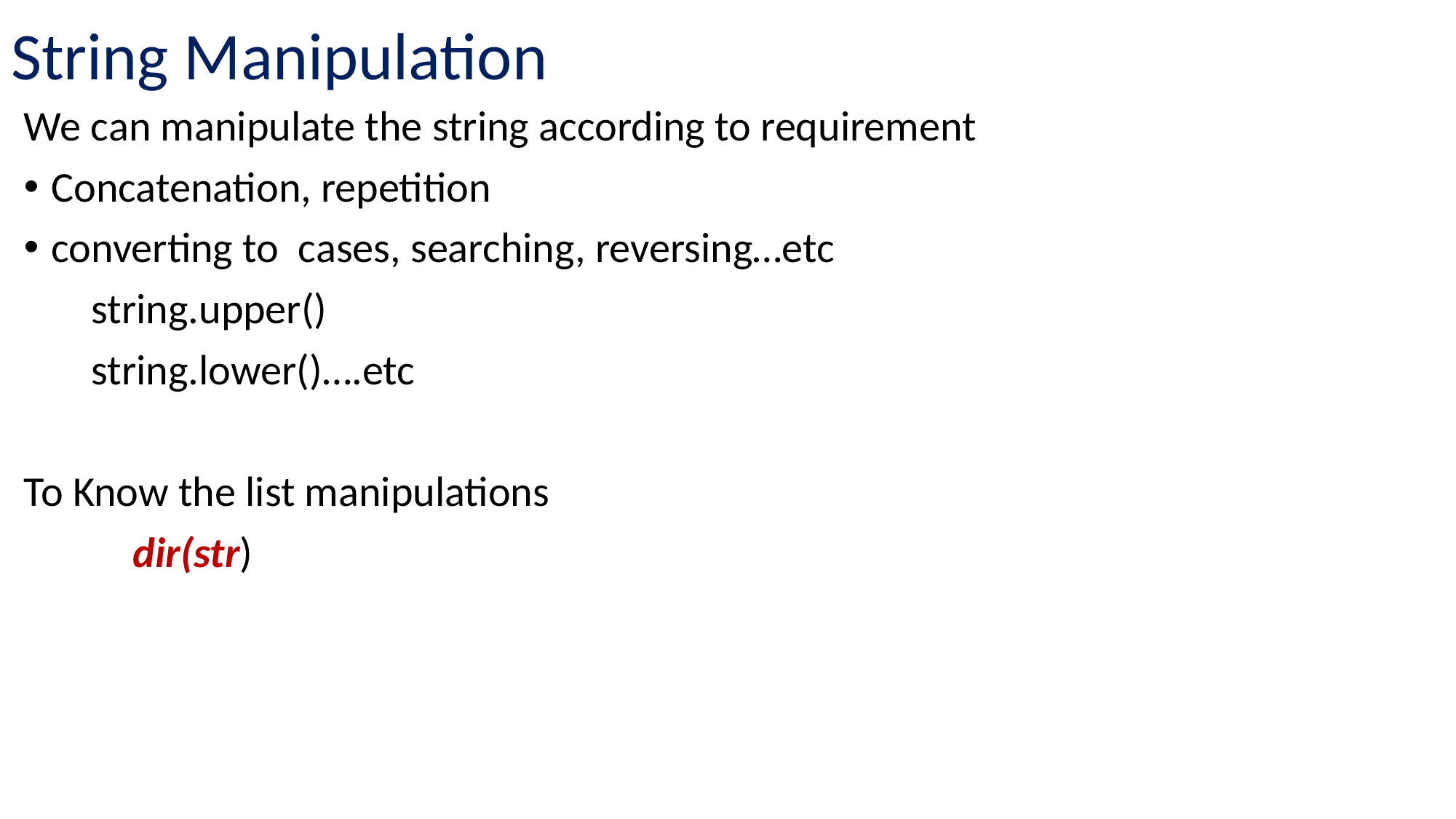

# String Manipulation
We can manipulate the string according to requirement
Concatenation, repetition
converting to  cases, searching, reversing…etc
       string.upper()
       string.lower()….etc

To Know the list manipulations
	dir(str)